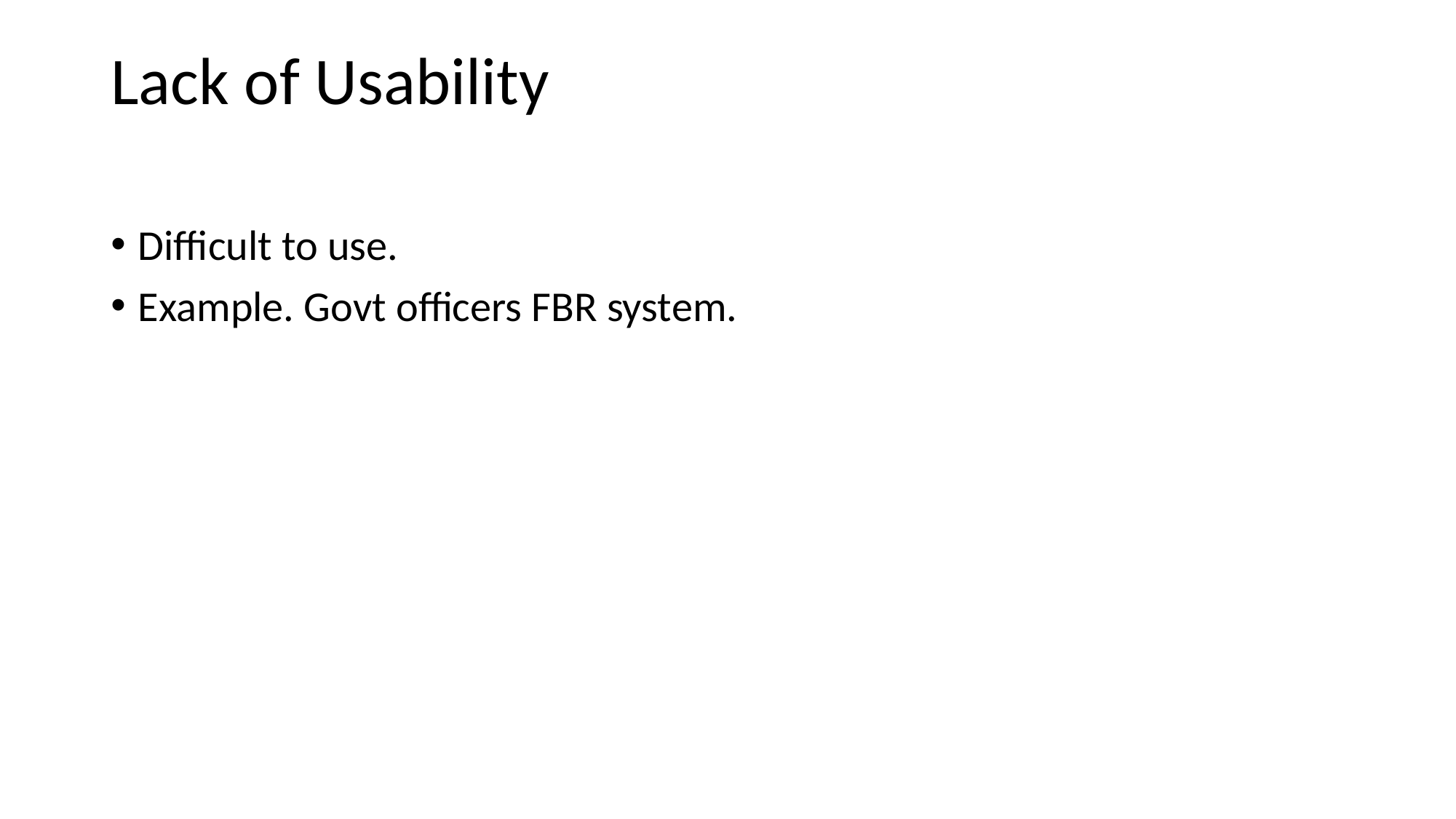

# Lack of Usability
Difficult to use.
Example. Govt officers FBR system.